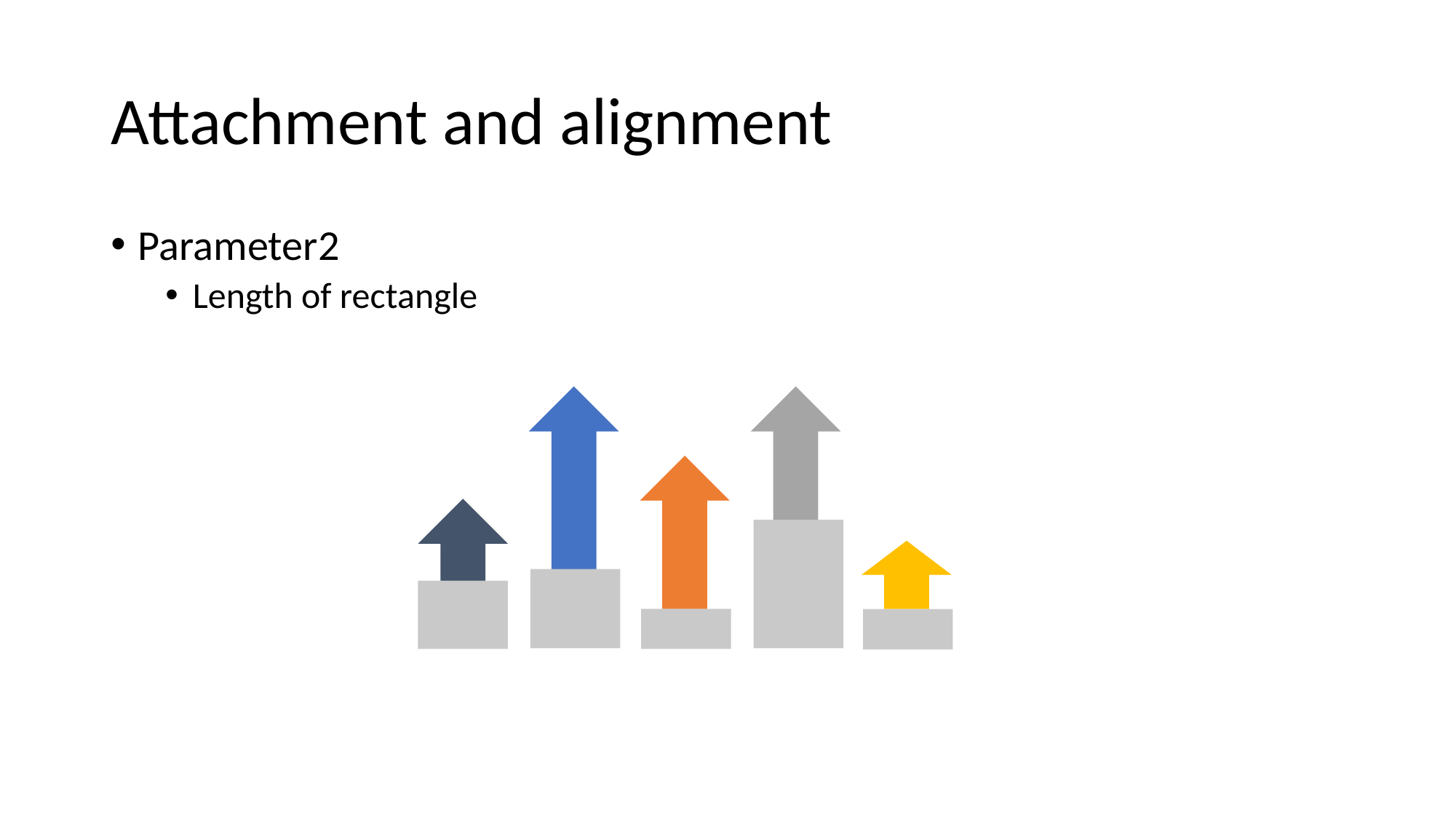

# Attachment and alignment
Parameter2
Length of rectangle